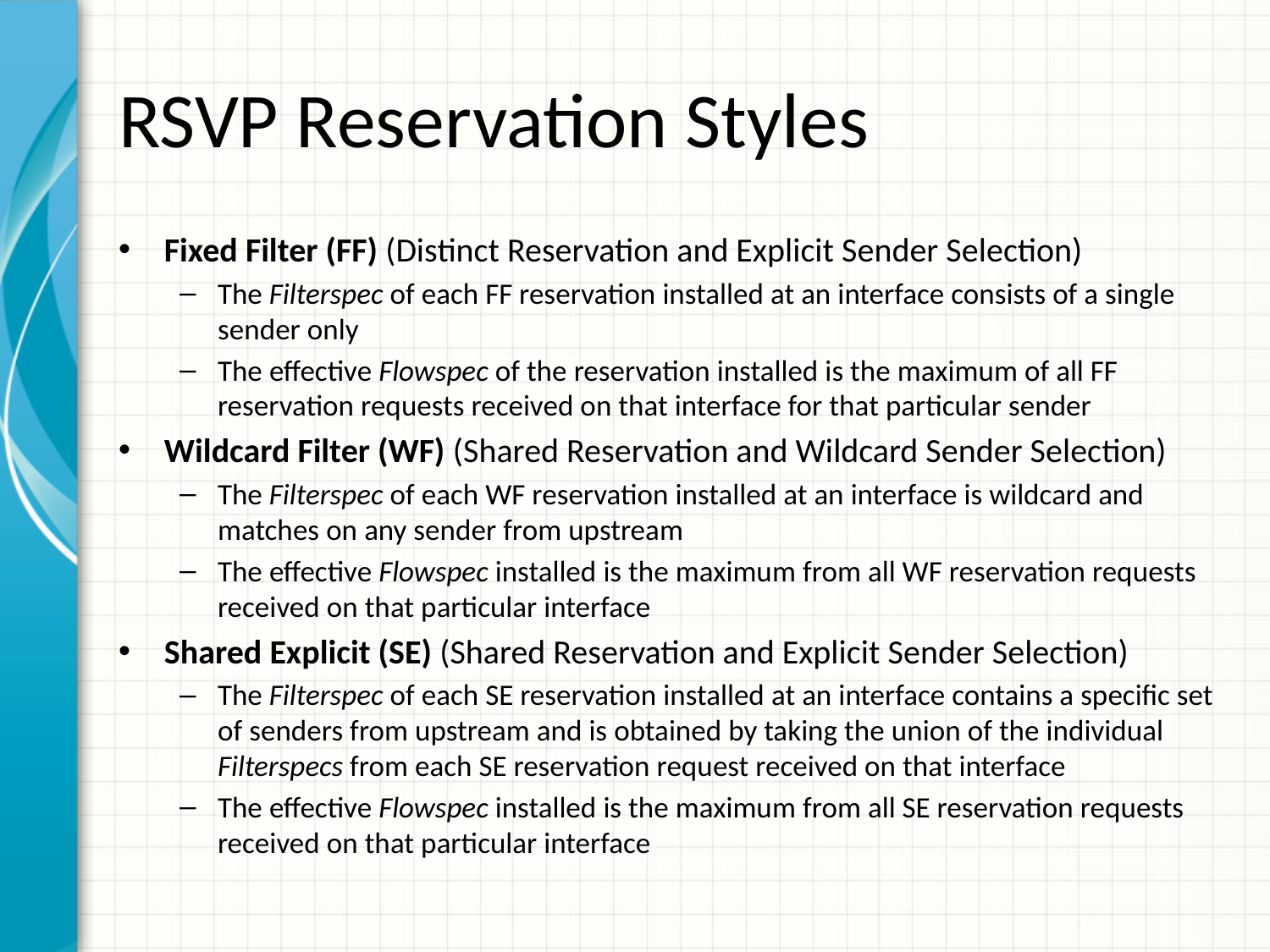

# RSVP Reservation Styles
Fixed Filter (FF) (Distinct Reservation and Explicit Sender Selection)
The Filterspec of each FF reservation installed at an interface consists of a single sender only
The effective Flowspec of the reservation installed is the maximum of all FF reservation requests received on that interface for that particular sender
Wildcard Filter (WF) (Shared Reservation and Wildcard Sender Selection)
The Filterspec of each WF reservation installed at an interface is wildcard and matches on any sender from upstream
The effective Flowspec installed is the maximum from all WF reservation requests received on that particular interface
Shared Explicit (SE) (Shared Reservation and Explicit Sender Selection)
The Filterspec of each SE reservation installed at an interface contains a specific set of senders from upstream and is obtained by taking the union of the individual Filterspecs from each SE reservation request received on that interface
The effective Flowspec installed is the maximum from all SE reservation requests received on that particular interface